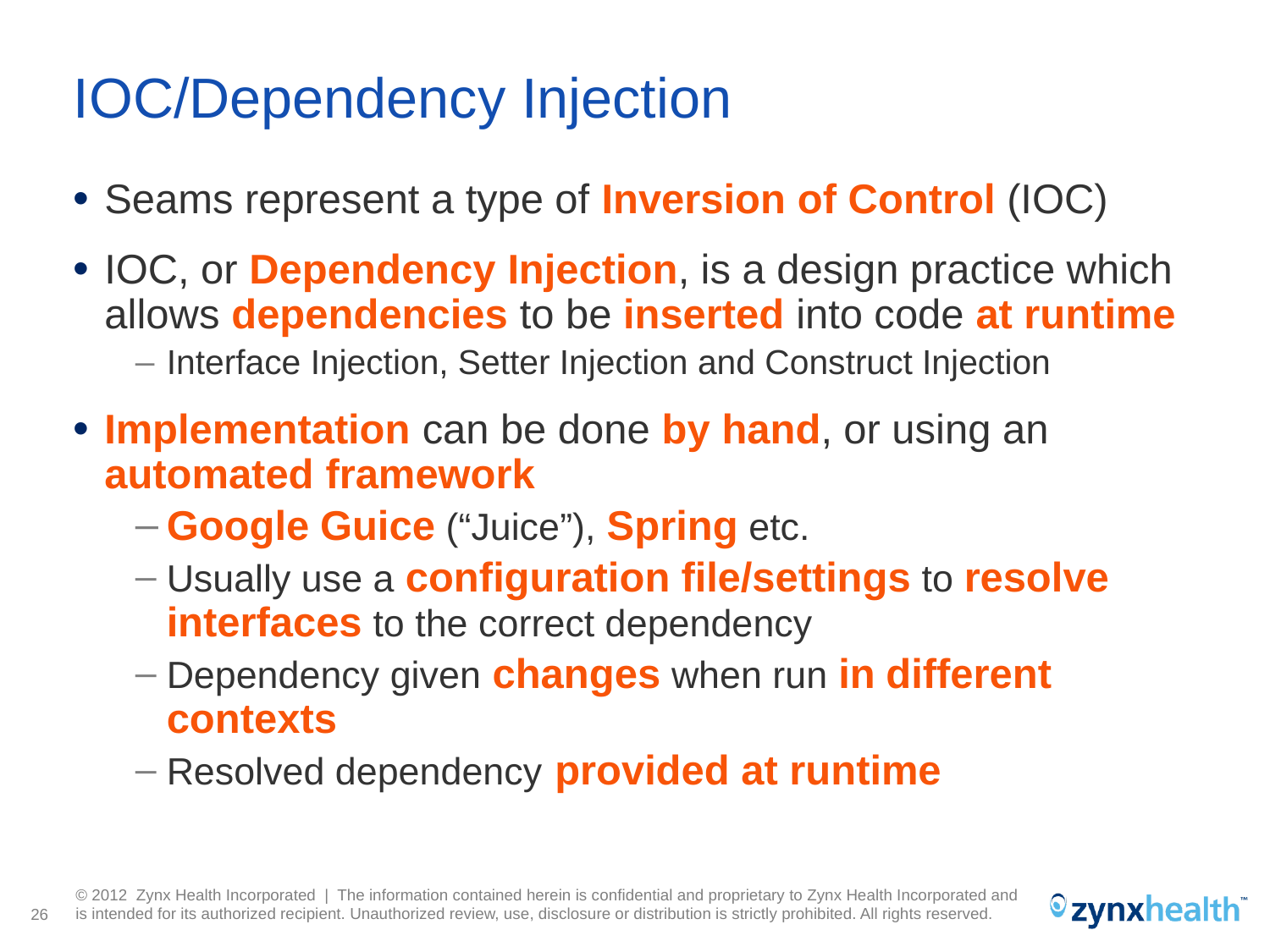

# IOC/Dependency Injection
Seams represent a type of Inversion of Control (IOC)
IOC, or Dependency Injection, is a design practice which allows dependencies to be inserted into code at runtime
Interface Injection, Setter Injection and Construct Injection
Implementation can be done by hand, or using an automated framework
Google Guice (“Juice”), Spring etc.
Usually use a configuration file/settings to resolve interfaces to the correct dependency
Dependency given changes when run in different contexts
Resolved dependency provided at runtime